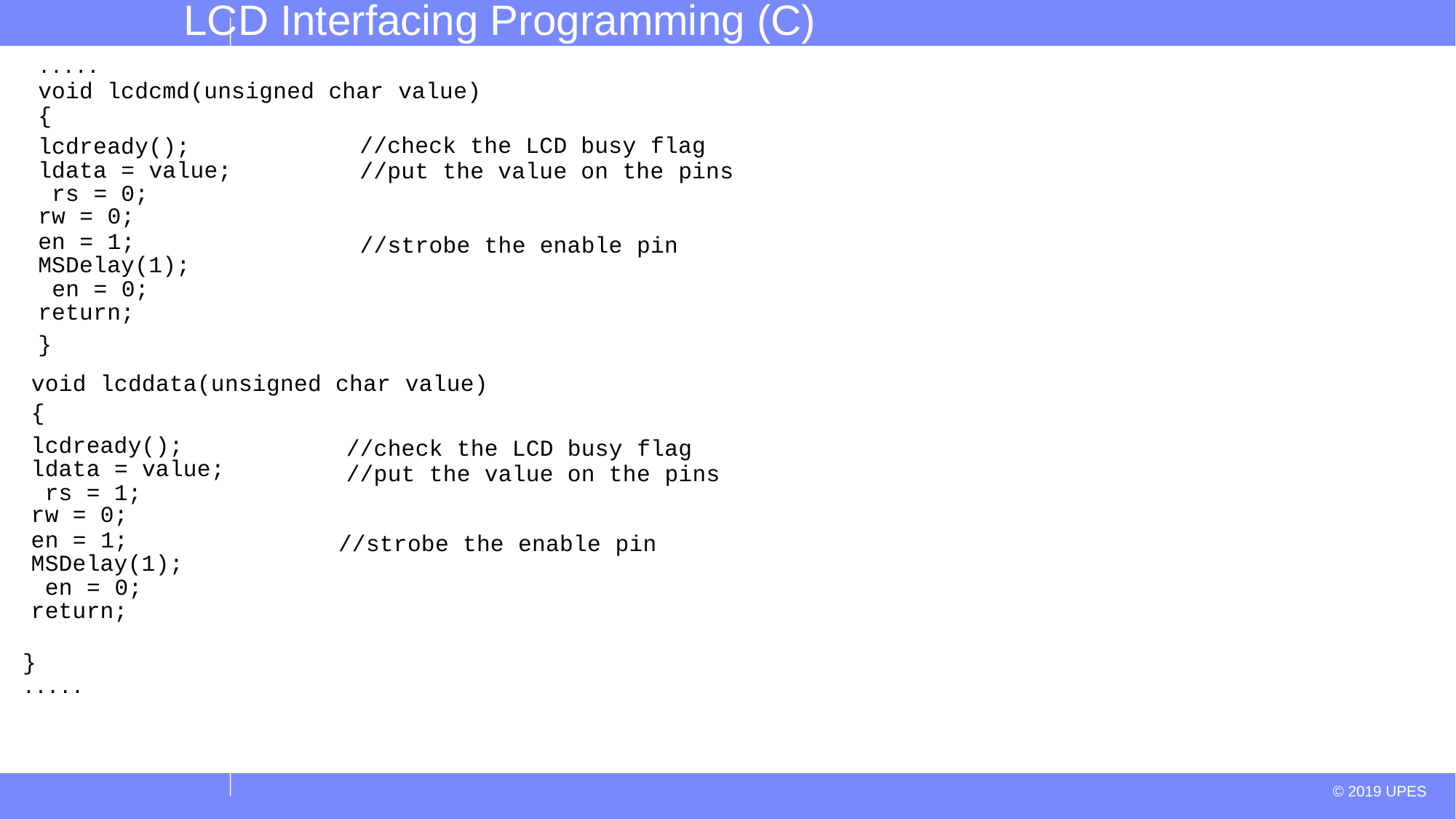

LCD Interfacing Programming (C)
.....
void lcdcmd(unsigned char value)
{
lcdready();  ldata = value;  rs = 0;
rw = 0;
en = 1;  MSDelay(1);  en = 0;  return;
//check the LCD busy flag
//put the value on the pins
//strobe the enable pin
}
void lcddata(unsigned char value)
{
lcdready();  ldata = value;  rs = 1;
rw = 0;
en = 1;  MSDelay(1);  en = 0;  return;
//check the LCD busy flag
//put the value on the pins
//strobe the enable pin
}
.....